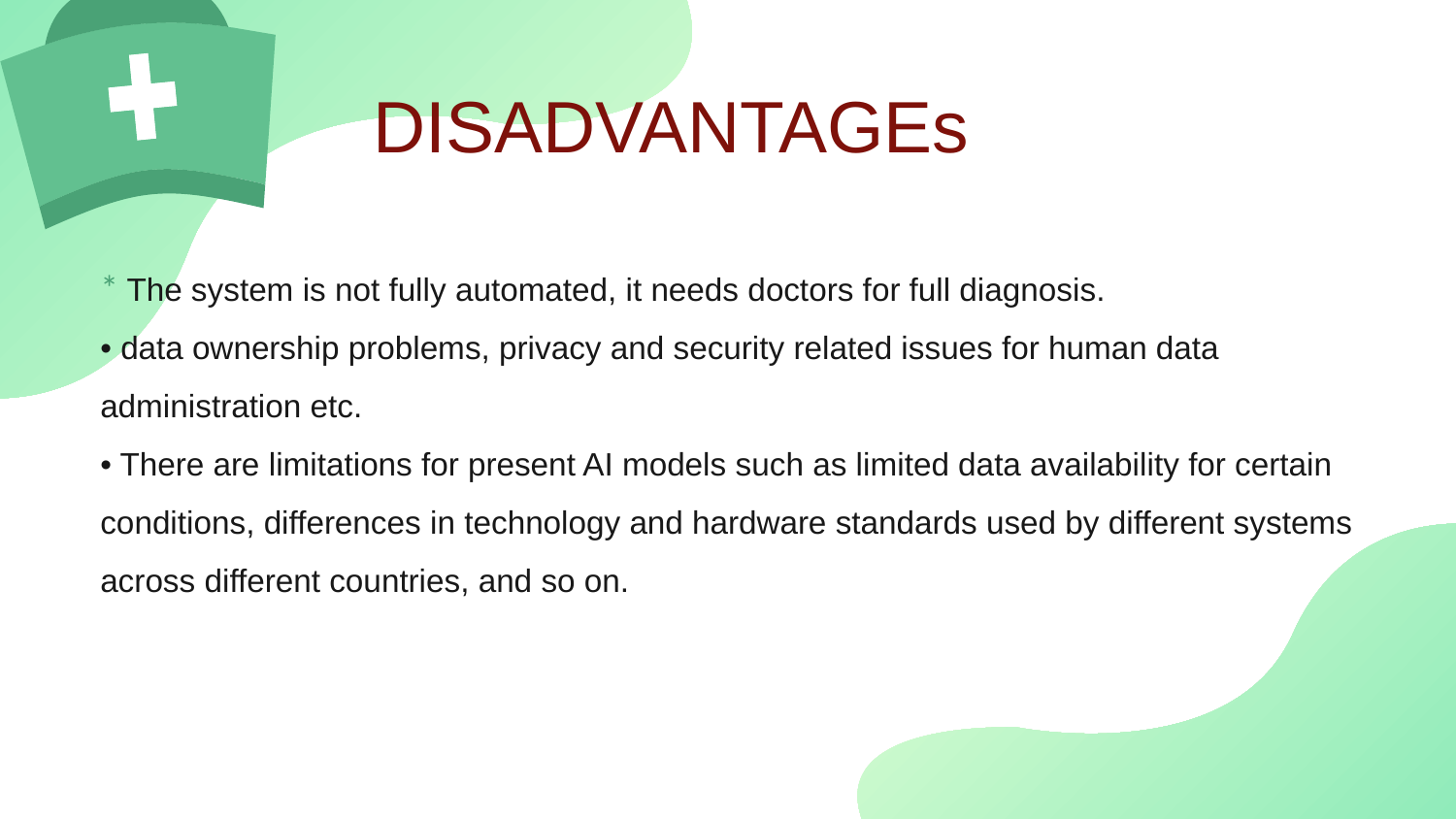

DISADVANTAGEs
# * The system is not fully automated, it needs doctors for full diagnosis. • data ownership problems, privacy and security related issues for human data administration etc. • There are limitations for present AI models such as limited data availability for certain conditions, differences in technology and hardware standards used by different systems across different countries, and so on.